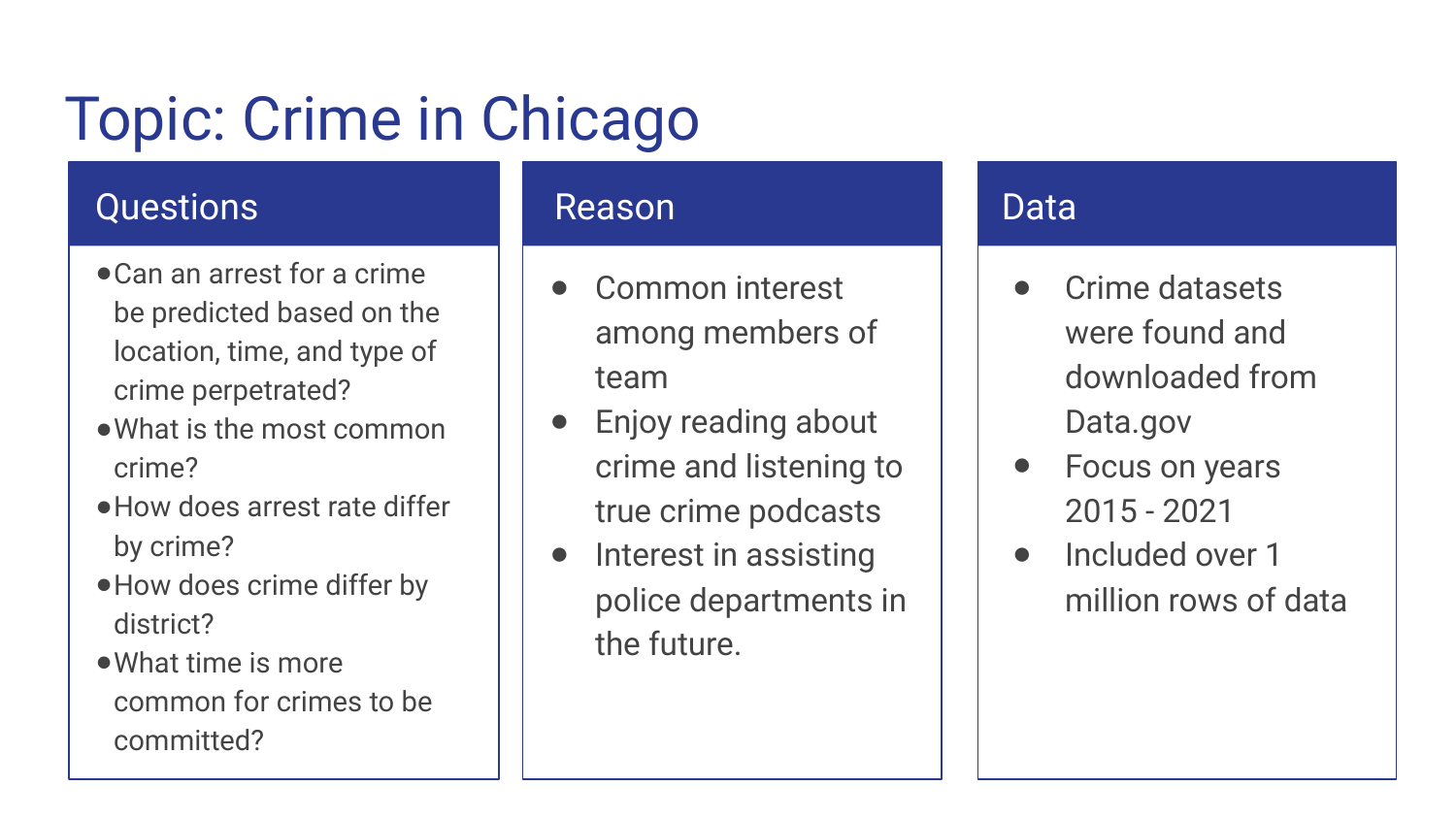

# Topic: Crime in Chicago

Questions
Reason
Data

Can an arrest for a crime be predicted based on the location, time, and type of crime perpetrated?
What is the most common crime?
How does arrest rate differ by crime?
How does crime differ by district?
What time is more common for crimes to be committed?
Common interest among members of team
Enjoy reading about crime and listening to true crime podcasts
Interest in assisting police departments in the future.
Crime datasets were found and downloaded from Data.gov
Focus on years 2015 - 2021
Included over 1 million rows of data